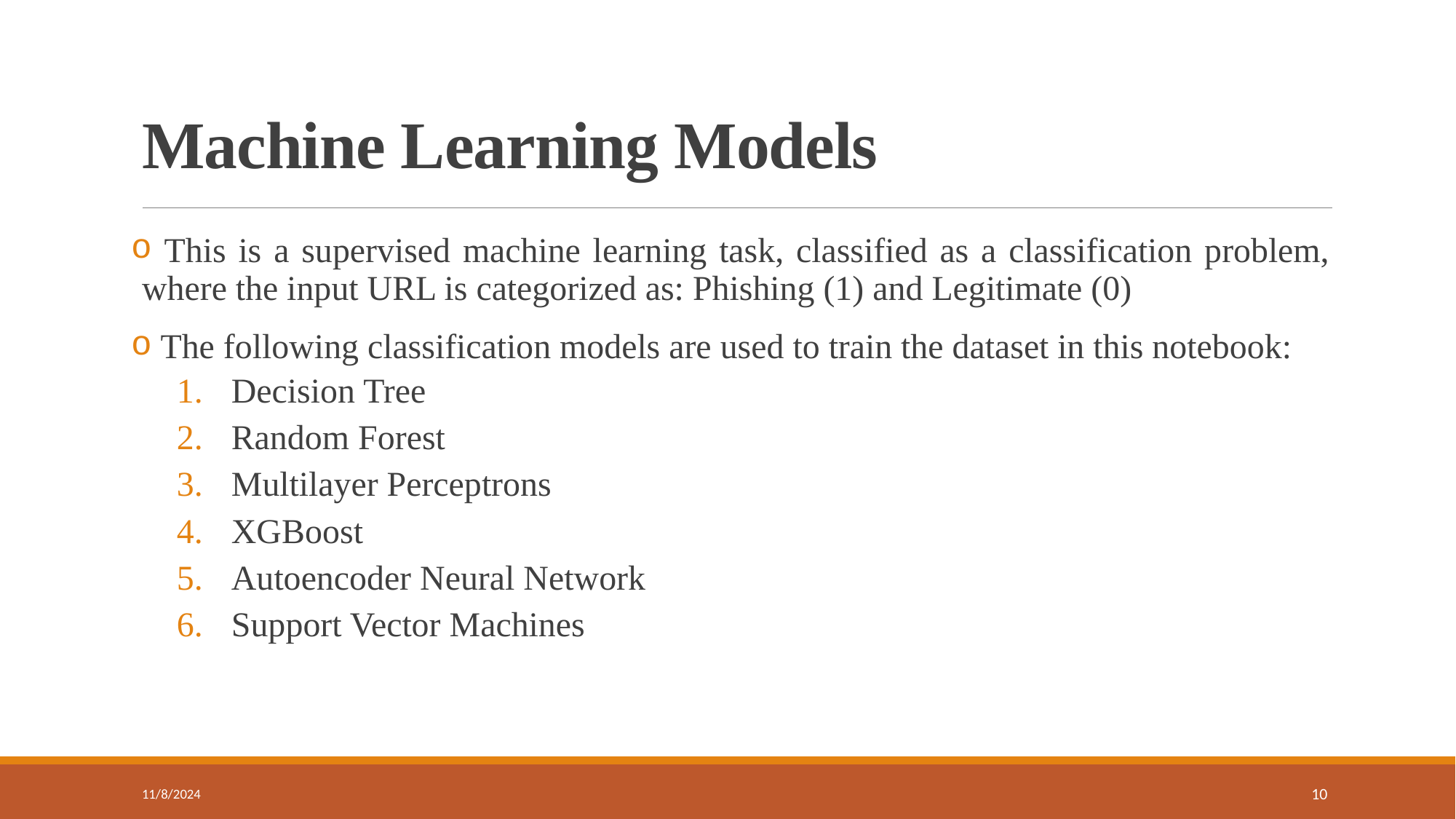

# Machine Learning Models
 This is a supervised machine learning task, classified as a classification problem, where the input URL is categorized as: Phishing (1) and Legitimate (0)
 The following classification models are used to train the dataset in this notebook:
Decision Tree
Random Forest
Multilayer Perceptrons
XGBoost
Autoencoder Neural Network
Support Vector Machines

11/8/2024
10